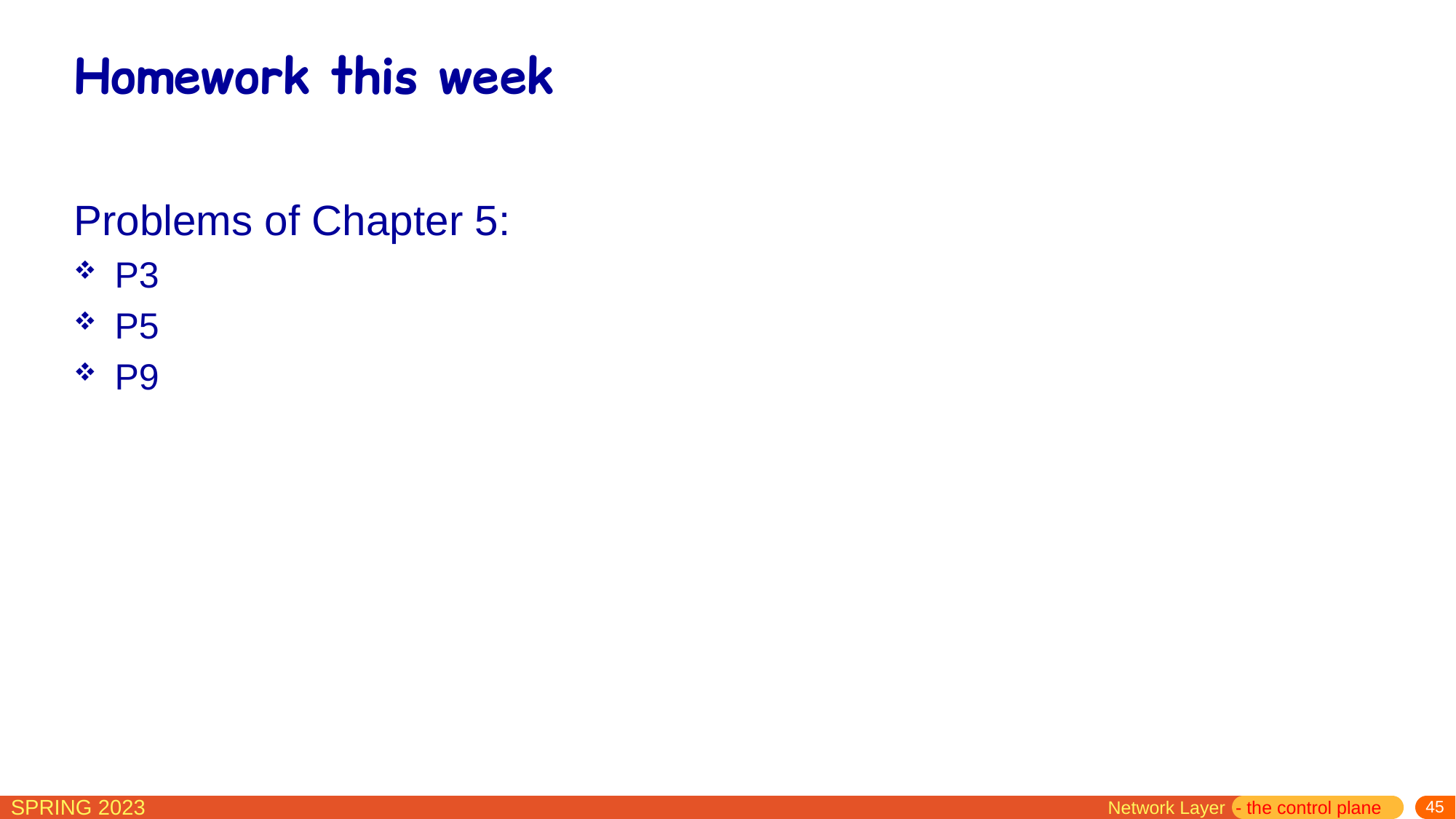

# Homework this week

Problems of Chapter 5:
P3
P5
P9

Writing (optional):
A short post about IGP, EGP, BGP, iBGP and eBGP, the relationship and difference of all these protocols.

Network Layer  - the control plane